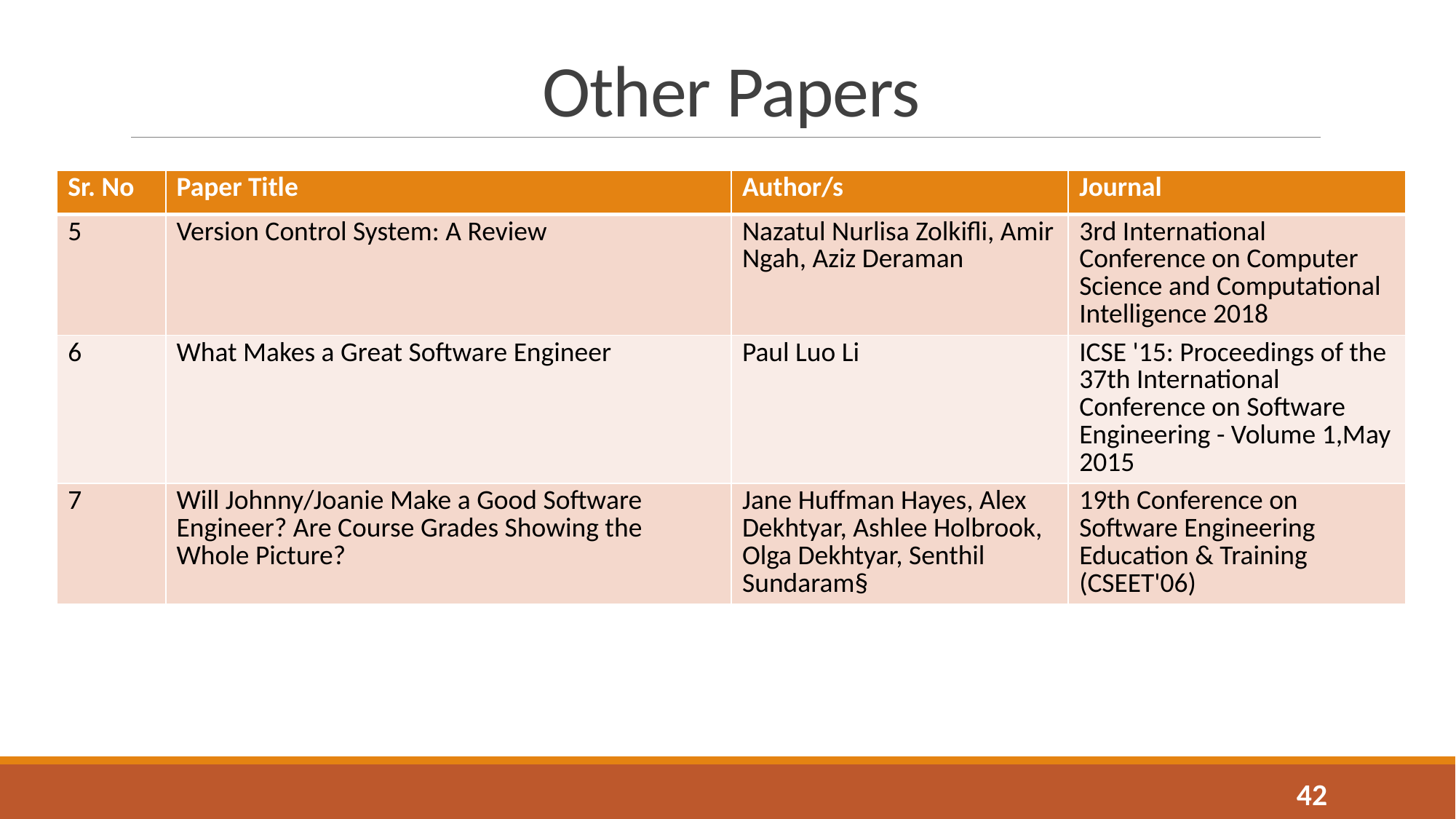

# Other Papers
| Sr. No | Paper Title | Author/s | Journal |
| --- | --- | --- | --- |
| 5 | Version Control System: A Review | Nazatul Nurlisa Zolkifli, Amir Ngah, Aziz Deraman | 3rd International Conference on Computer Science and Computational Intelligence 2018 |
| 6 | What Makes a Great Software Engineer | Paul Luo Li | ICSE '15: Proceedings of the 37th International Conference on Software Engineering - Volume 1,May 2015 |
| 7 | Will Johnny/Joanie Make a Good Software Engineer? Are Course Grades Showing the Whole Picture? | Jane Huffman Hayes, Alex Dekhtyar, Ashlee Holbrook, Olga Dekhtyar, Senthil Sundaram§ | 19th Conference on Software Engineering Education & Training (CSEET'06) |
42